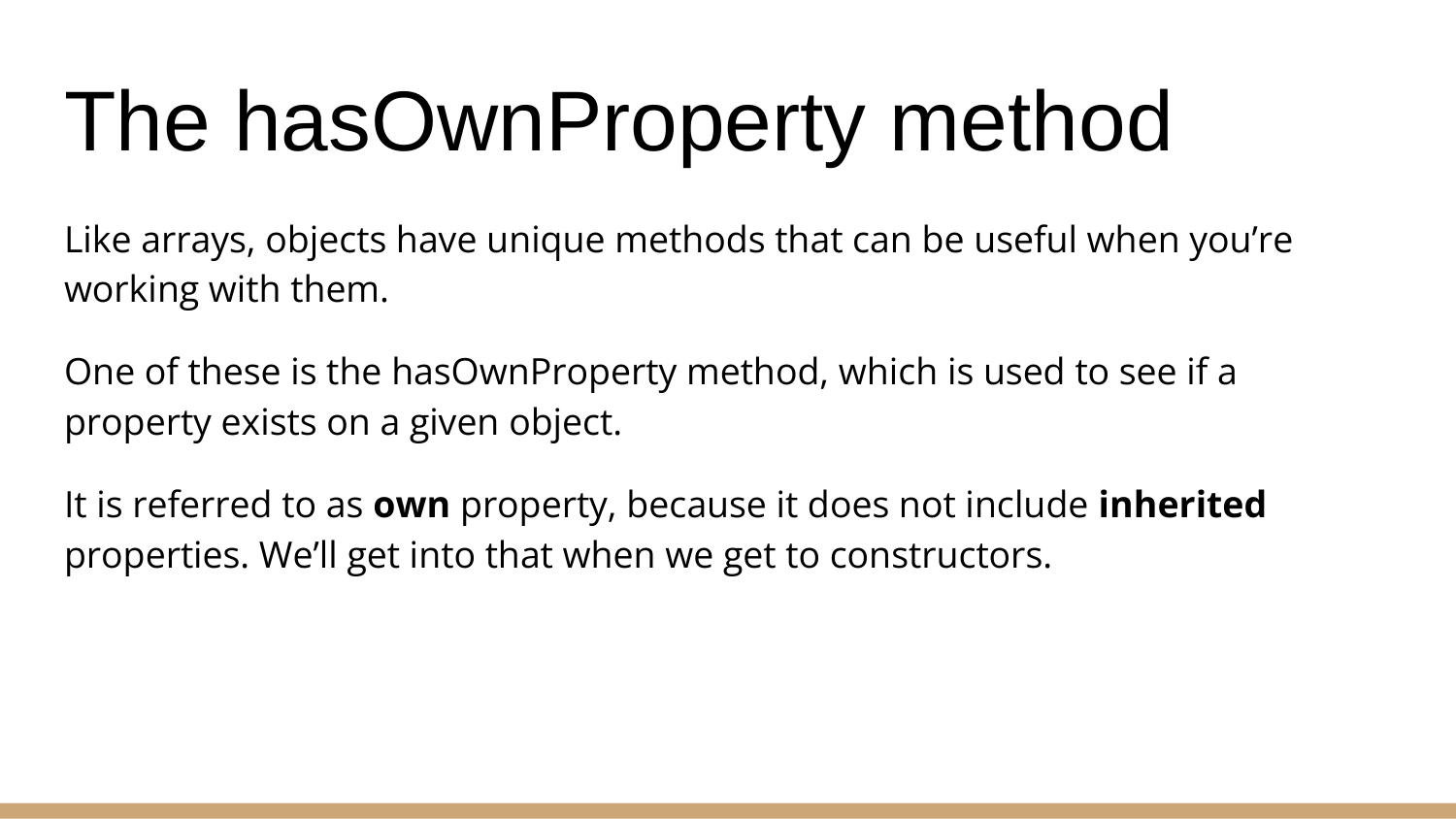

# The hasOwnProperty method
Like arrays, objects have unique methods that can be useful when you’re working with them.
One of these is the hasOwnProperty method, which is used to see if a property exists on a given object.
It is referred to as own property, because it does not include inherited properties. We’ll get into that when we get to constructors.